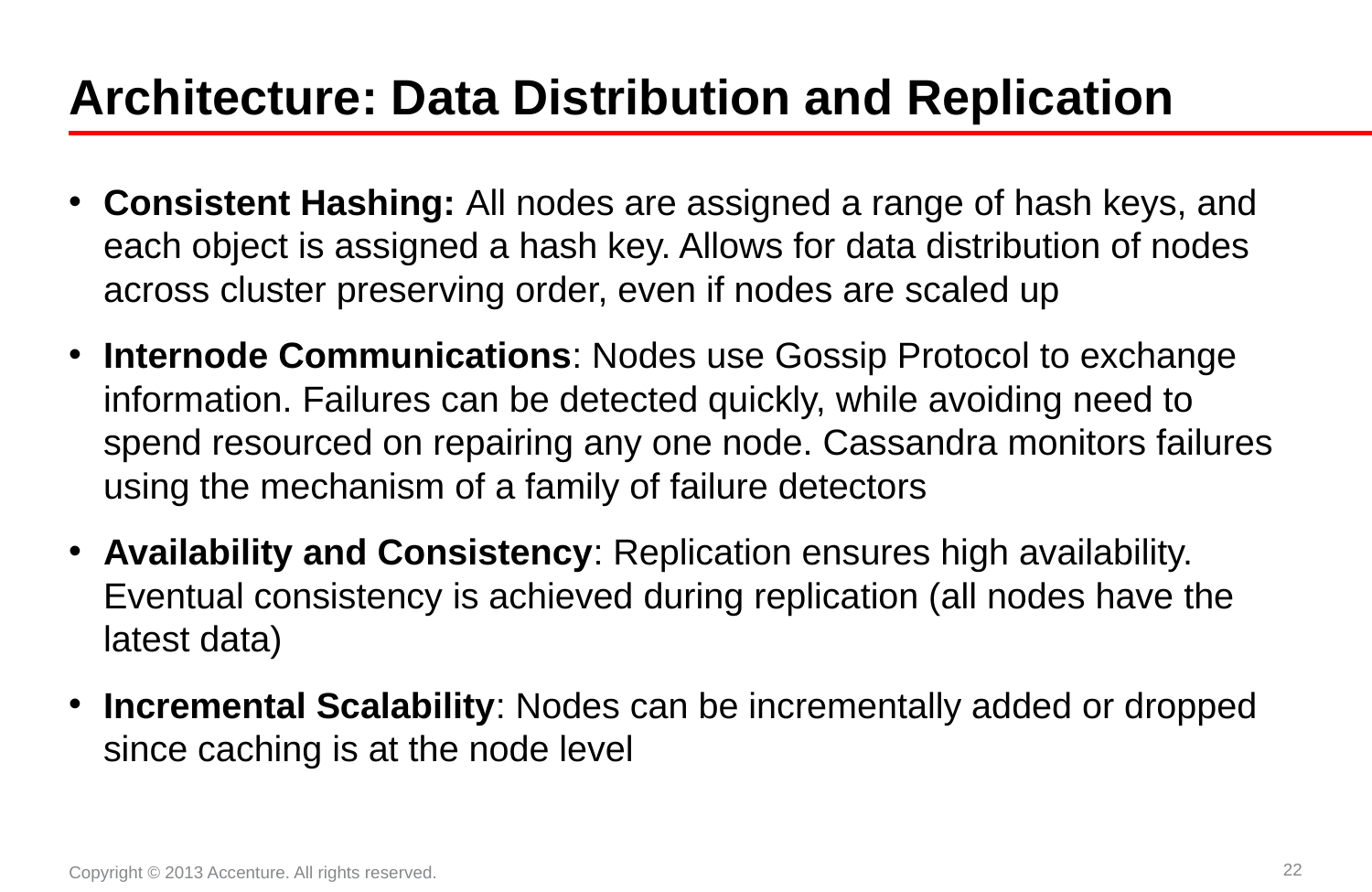

# Architecture: Data Distribution and Replication
Consistent Hashing: All nodes are assigned a range of hash keys, and each object is assigned a hash key. Allows for data distribution of nodes across cluster preserving order, even if nodes are scaled up
Internode Communications: Nodes use Gossip Protocol to exchange information. Failures can be detected quickly, while avoiding need to spend resourced on repairing any one node. Cassandra monitors failures using the mechanism of a family of failure detectors
Availability and Consistency: Replication ensures high availability. Eventual consistency is achieved during replication (all nodes have the latest data)
Incremental Scalability: Nodes can be incrementally added or dropped since caching is at the node level